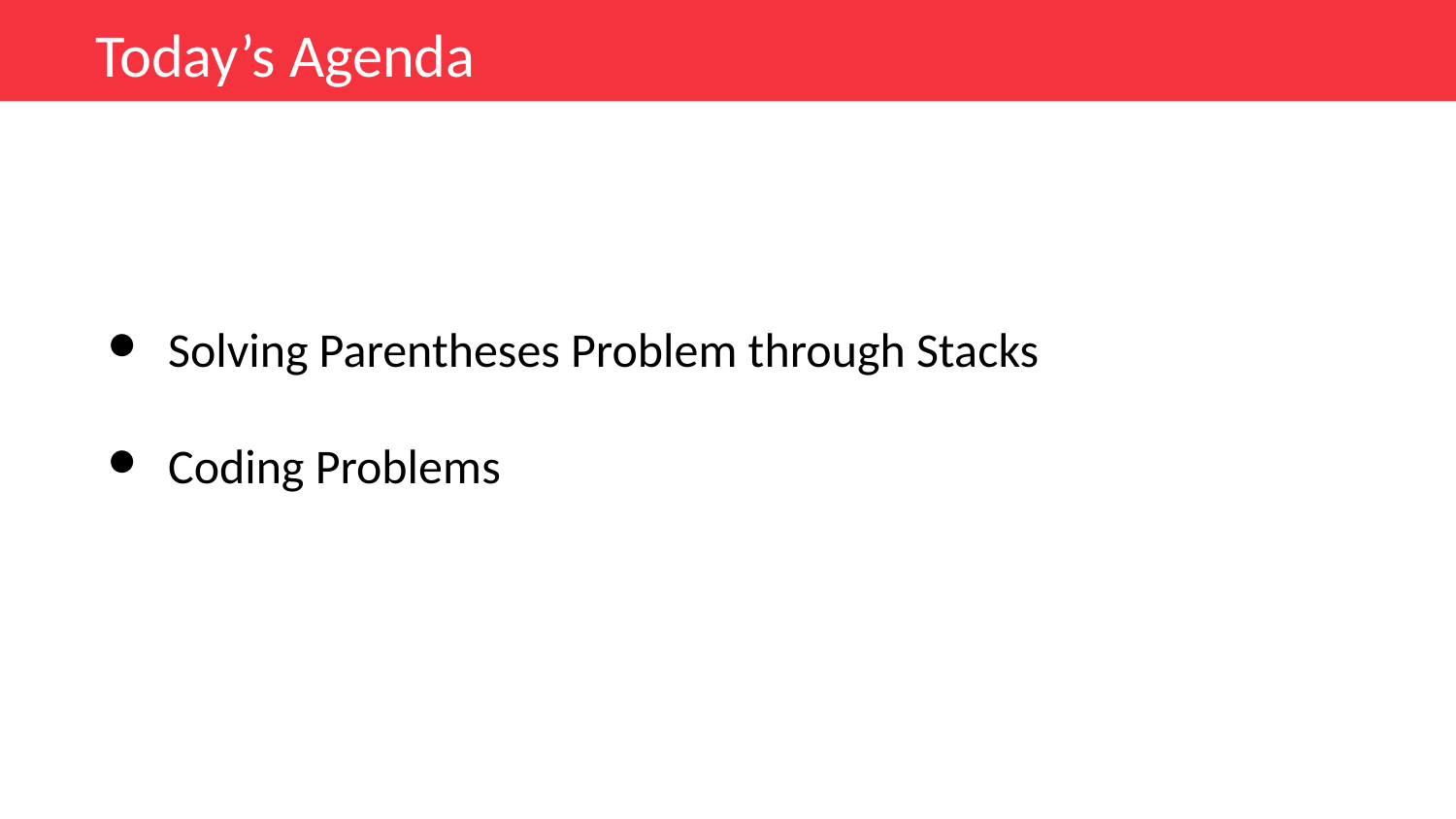

Today’s Agenda

Solving Parentheses Problem through Stacks
Coding Problems